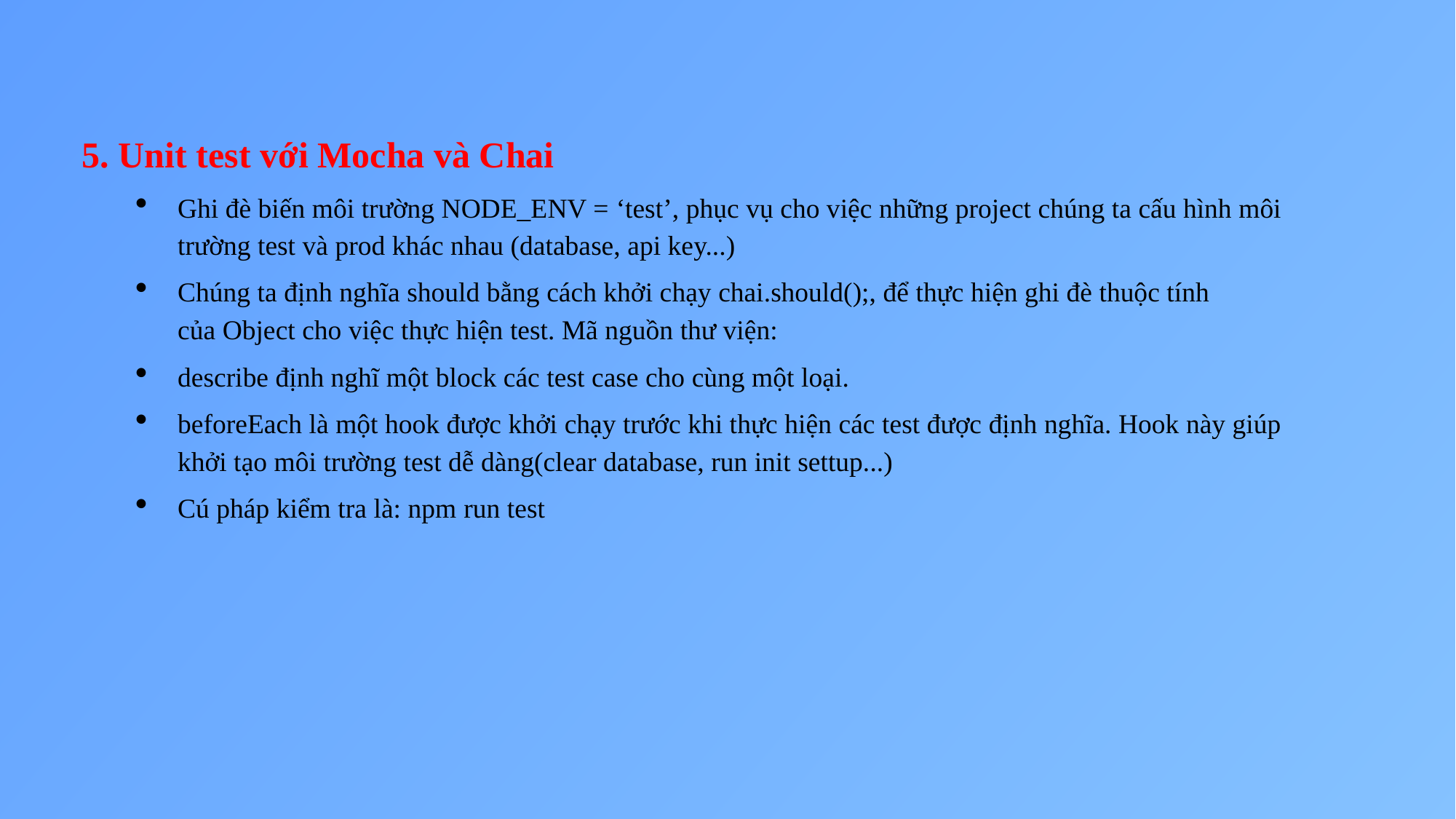

5. Unit test với Mocha và Chai
Ghi đè biến môi trường NODE_ENV = ‘test’, phục vụ cho việc những project chúng ta cấu hình môi trường test và prod khác nhau (database, api key...)
Chúng ta định nghĩa should bằng cách khởi chạy chai.should();, để thực hiện ghi đè thuộc tính của Object cho việc thực hiện test. Mã nguồn thư viện:
describe định nghĩ một block các test case cho cùng một loại.
beforeEach là một hook được khởi chạy trước khi thực hiện các test được định nghĩa. Hook này giúp khởi tạo môi trường test dễ dàng(clear database, run init settup...)
Cú pháp kiểm tra là: npm run test